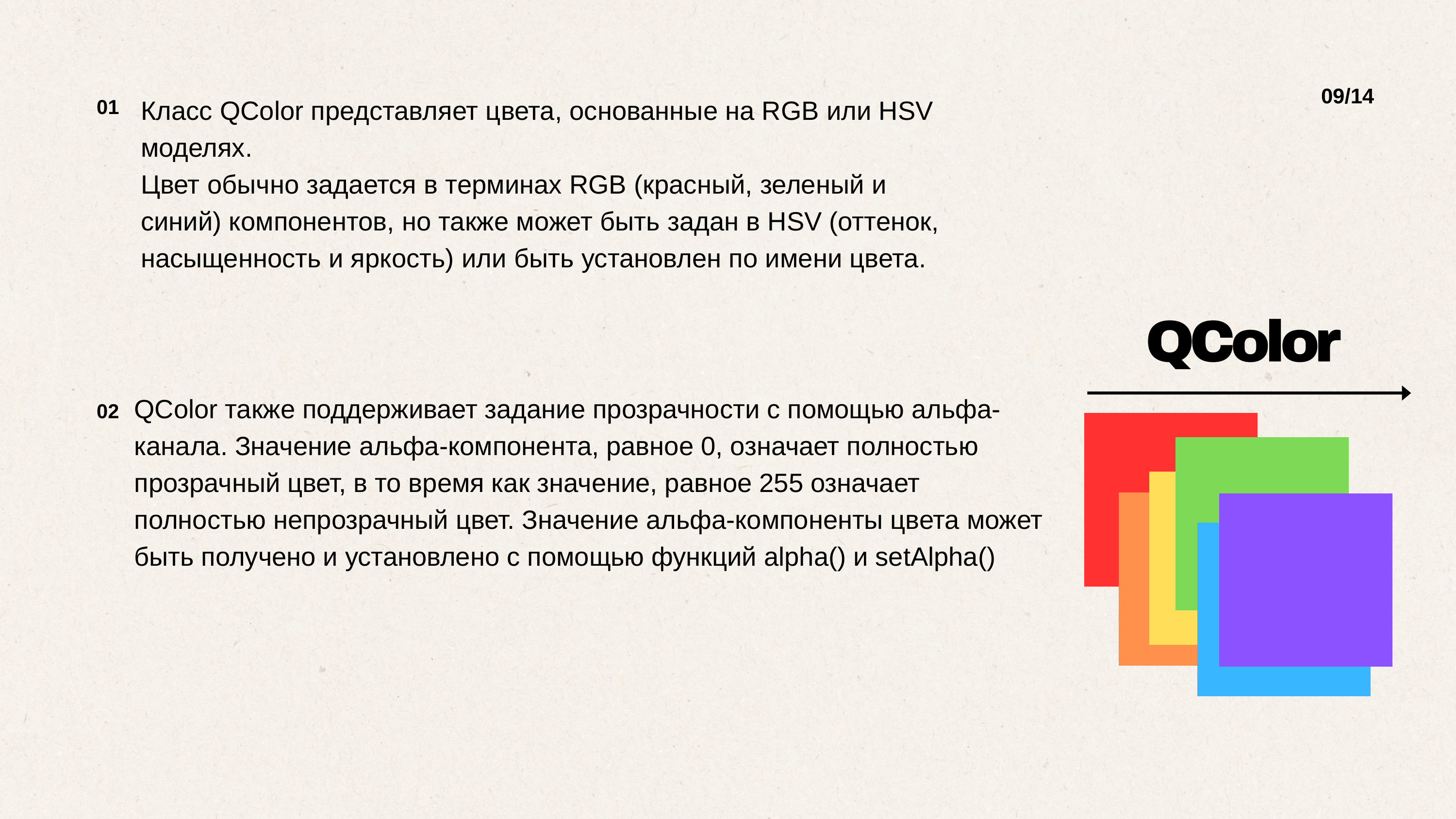

09/14
Класс QColor представляет цвета, основанные на RGB или HSV моделях.
Цвет обычно задается в терминах RGB (красный, зеленый и синий) компонентов, но также может быть задан в HSV (оттенок, насыщенность и яркость) или быть установлен по имени цвета.

01
QColor
QColor также поддерживает задание прозрачности с помощью альфа-канала. Значение альфа-компонента, равное 0, означает полностью прозрачный цвет, в то время как значение, равное 255 означает полностью непрозрачный цвет. Значение альфа-компоненты цвета может быть получено и установлено с помощью функций alpha() и setAlpha()

02